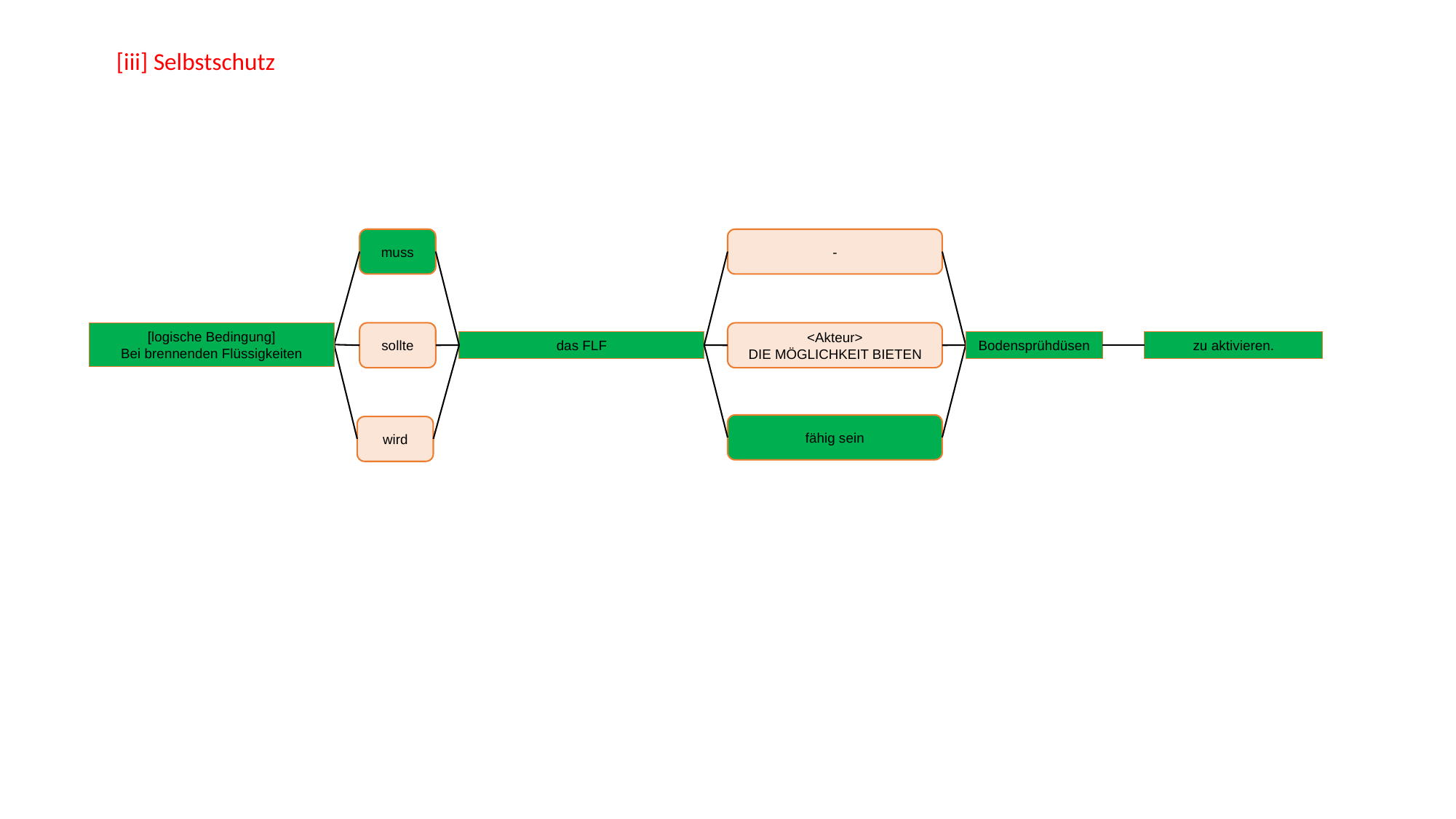

# [iii] Selbstschutz
muss
-
[logische Bedingung]
Bei brennenden Flüssigkeiten
sollte
<Akteur>
DIE MÖGLICHKEIT BIETEN
das FLF
Bodensprühdüsen
zu aktivieren.
fähig sein
wird